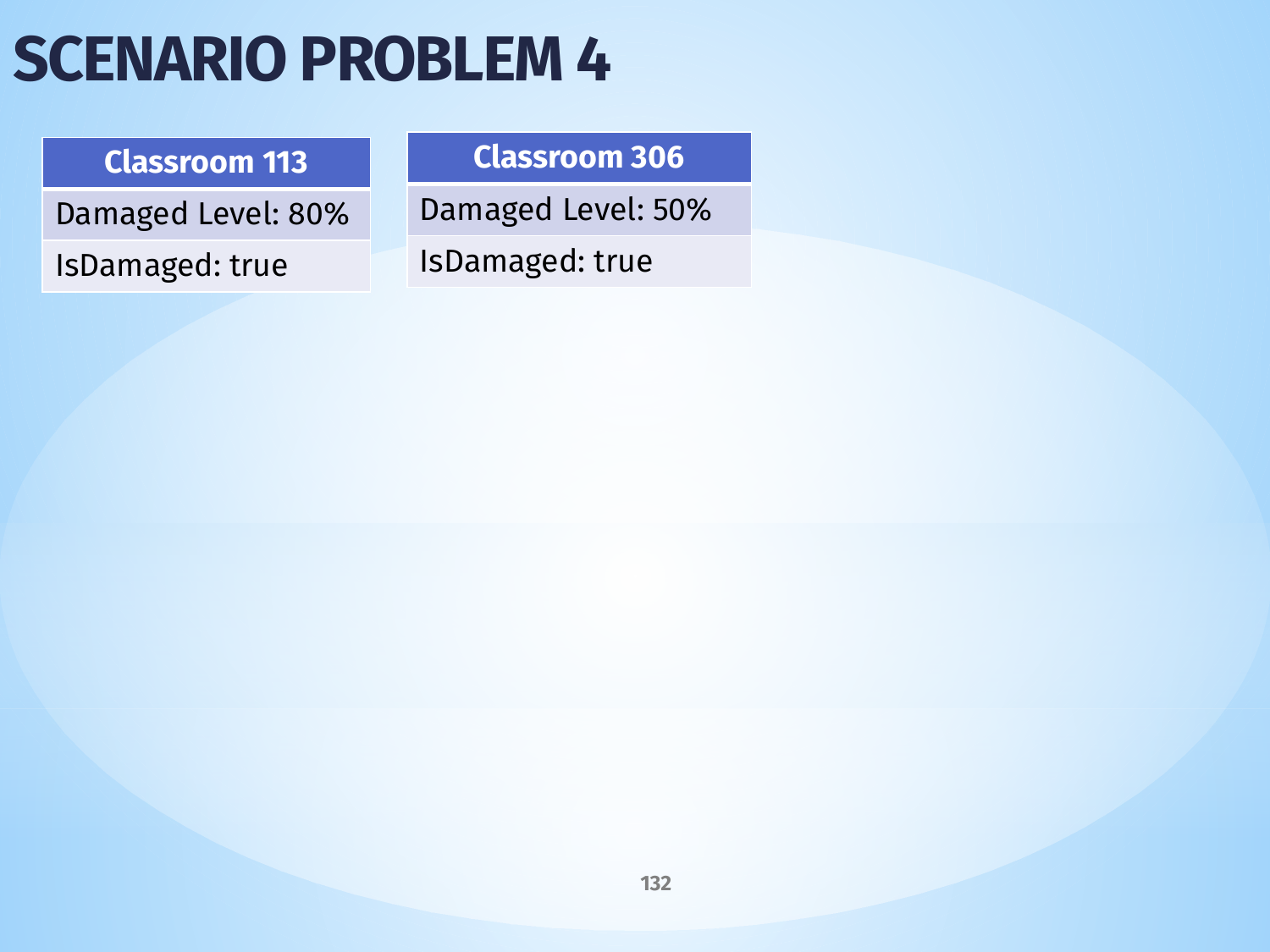

SCENARIO PROBLEM 4
| Classroom 306 |
| --- |
| Damaged Level: 50% |
| IsDamaged: true |
| Classroom 113 |
| --- |
| Damaged Level: 80% |
| IsDamaged: true |
132